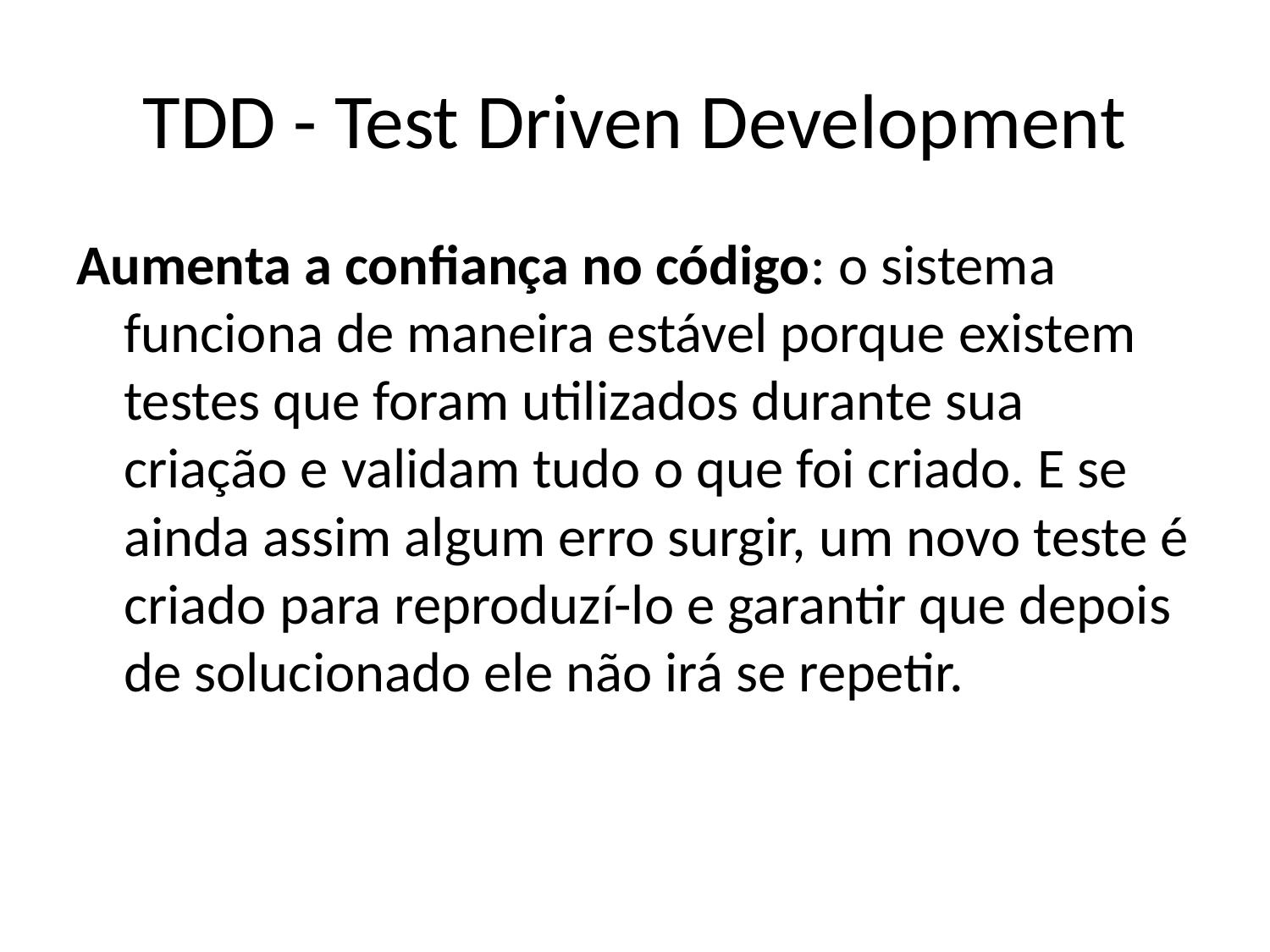

# TDD - Test Driven Development
Aumenta a confiança no código: o sistema funciona de maneira estável porque existem testes que foram utilizados durante sua criação e validam tudo o que foi criado. E se ainda assim algum erro surgir, um novo teste é criado para reproduzí-lo e garantir que depois de solucionado ele não irá se repetir.